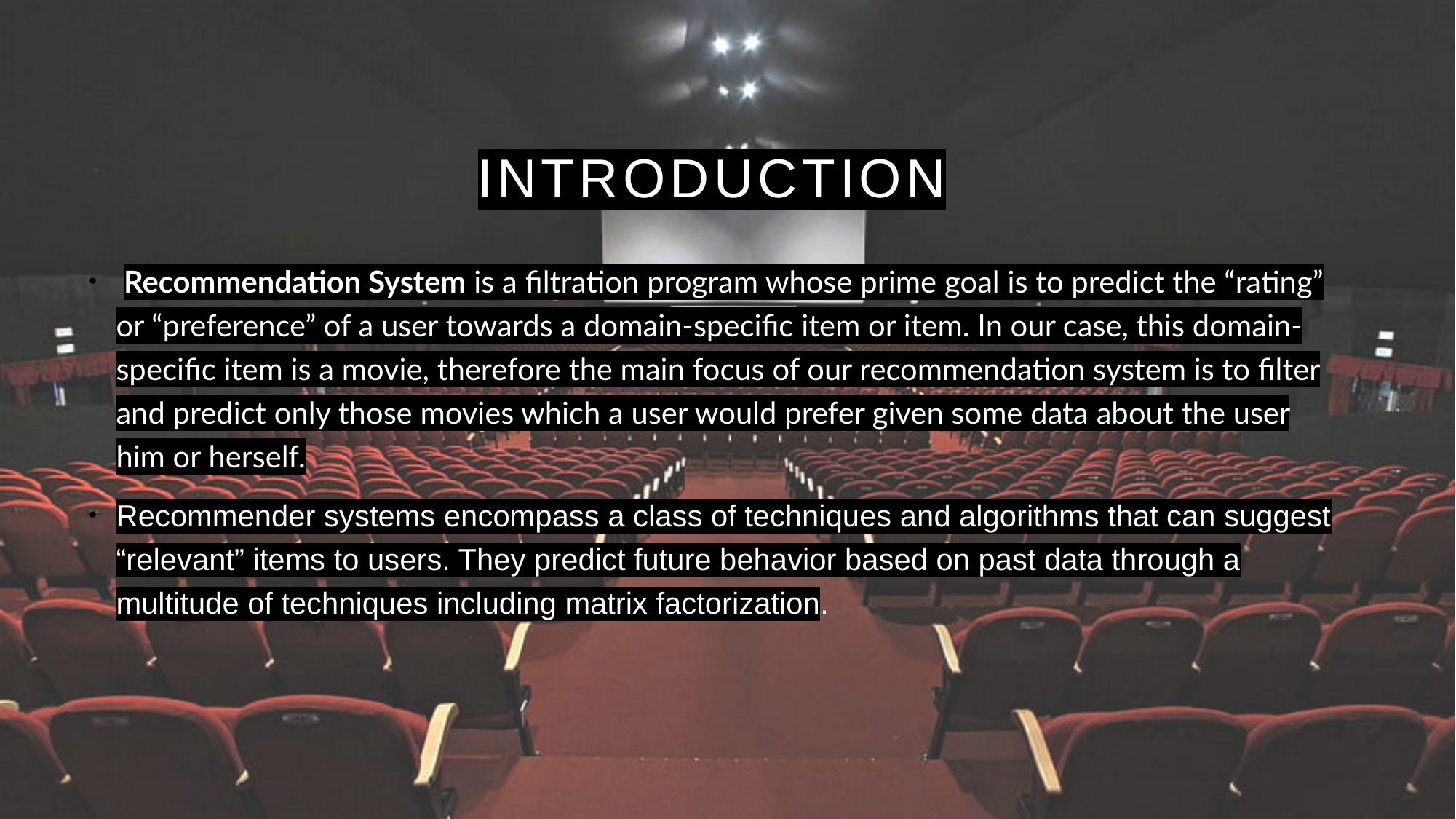

# Introduction
 Recommendation System is a filtration program whose prime goal is to predict the “rating” or “preference” of a user towards a domain-specific item or item. In our case, this domain-specific item is a movie, therefore the main focus of our recommendation system is to filter and predict only those movies which a user would prefer given some data about the user him or herself.
Recommender systems encompass a class of techniques and algorithms that can suggest “relevant” items to users. They predict future behavior based on past data through a multitude of techniques including matrix factorization.